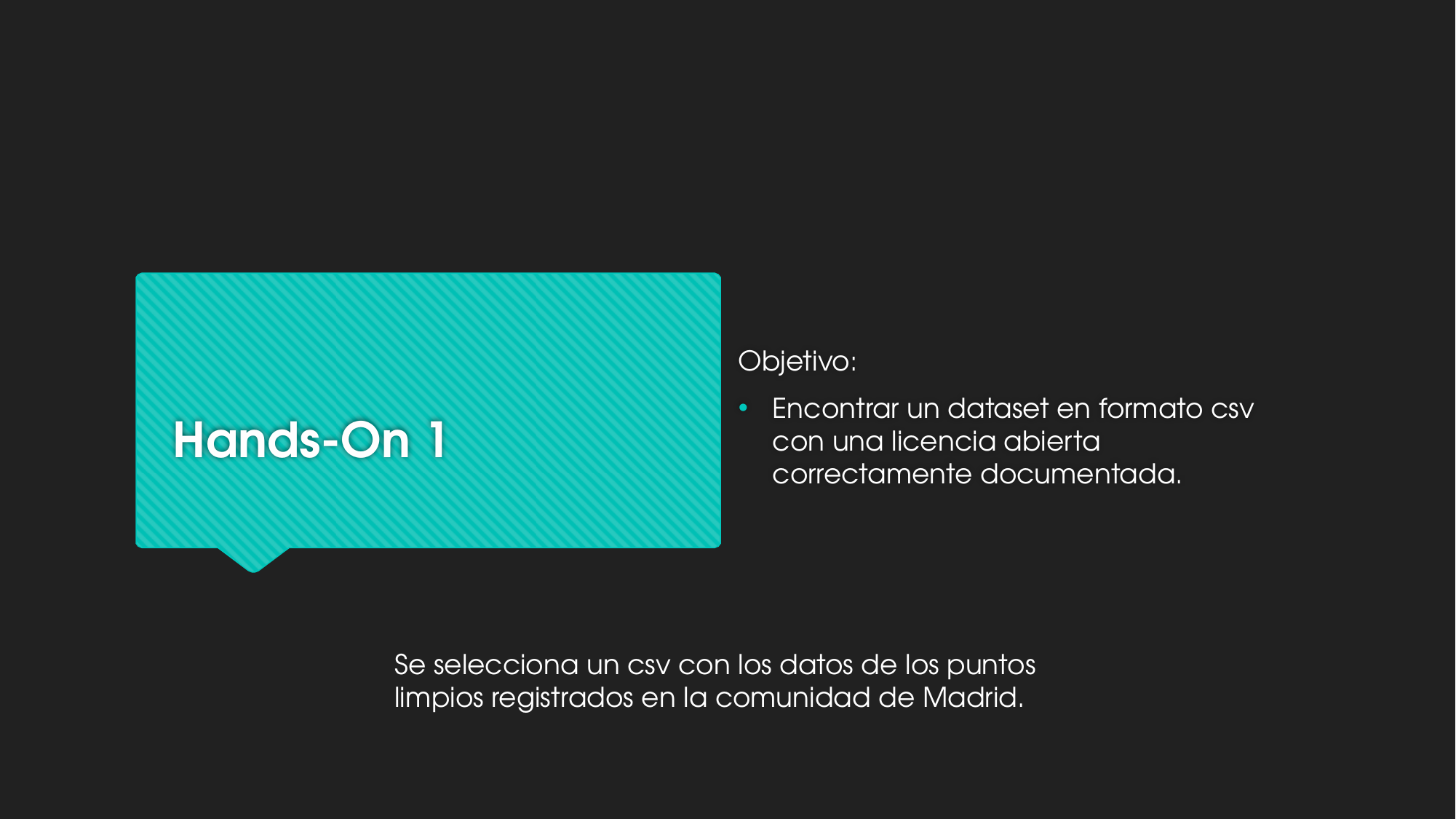

# Hands-On 1
Objetivo:
Encontrar un dataset en formato csv con una licencia abierta correctamente documentada.
Se selecciona un csv con los datos de los puntos limpios registrados en la comunidad de Madrid.